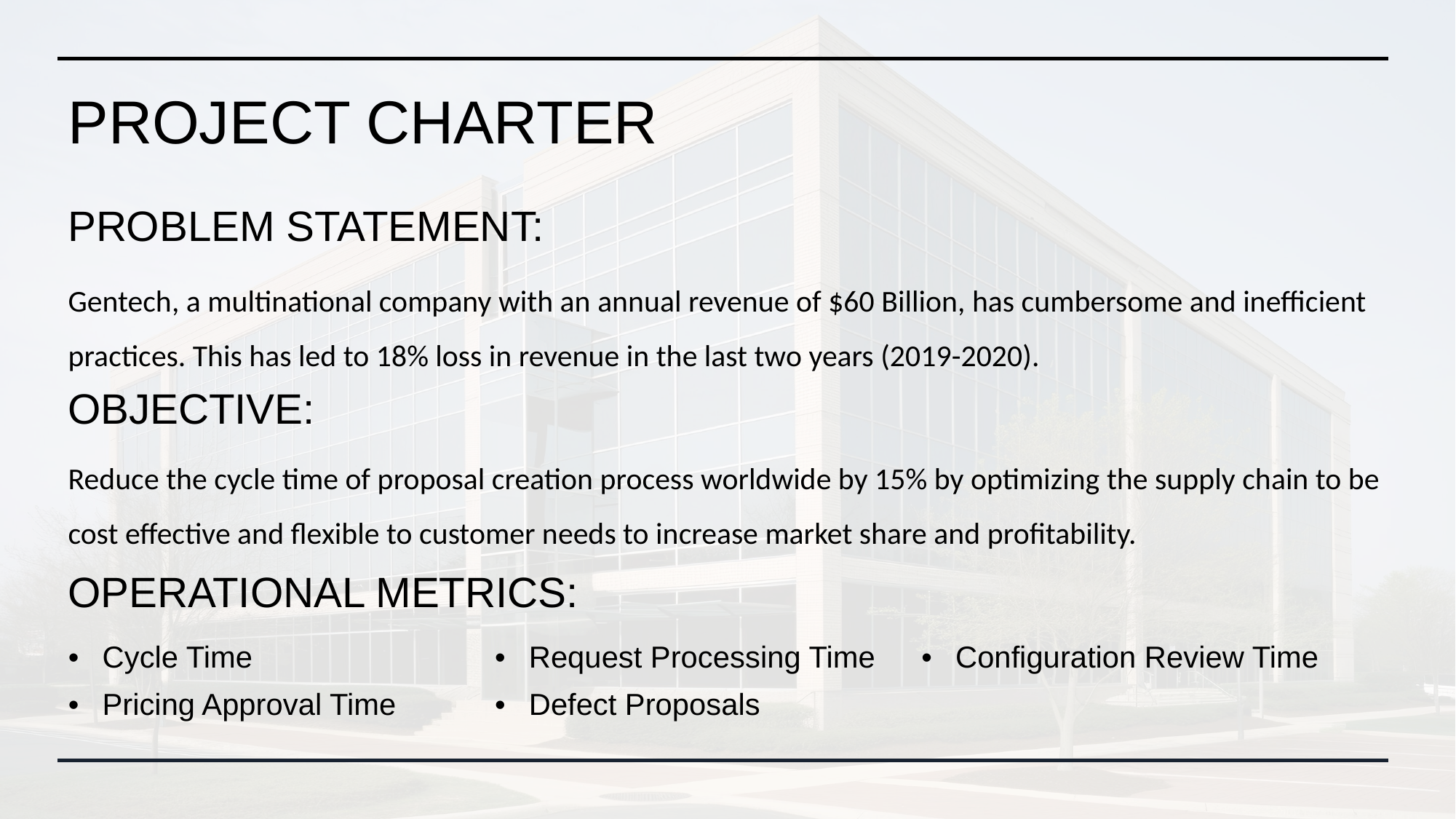

# PROJECT CHARTER
PROBLEM STATEMENT:
Gentech, a multinational company with an annual revenue of $60 Billion, has cumbersome and inefficient practices. This has led to 18% loss in revenue in the last two years (2019-2020).
OBJECTIVE:
Reduce the cycle time of proposal creation process worldwide by 15% by optimizing the supply chain to be cost effective and flexible to customer needs to increase market share and profitability.
OPERATIONAL METRICS:
| Cycle Time | Request Processing Time | Configuration Review Time |
| --- | --- | --- |
| Pricing Approval Time | Defect Proposals |  |